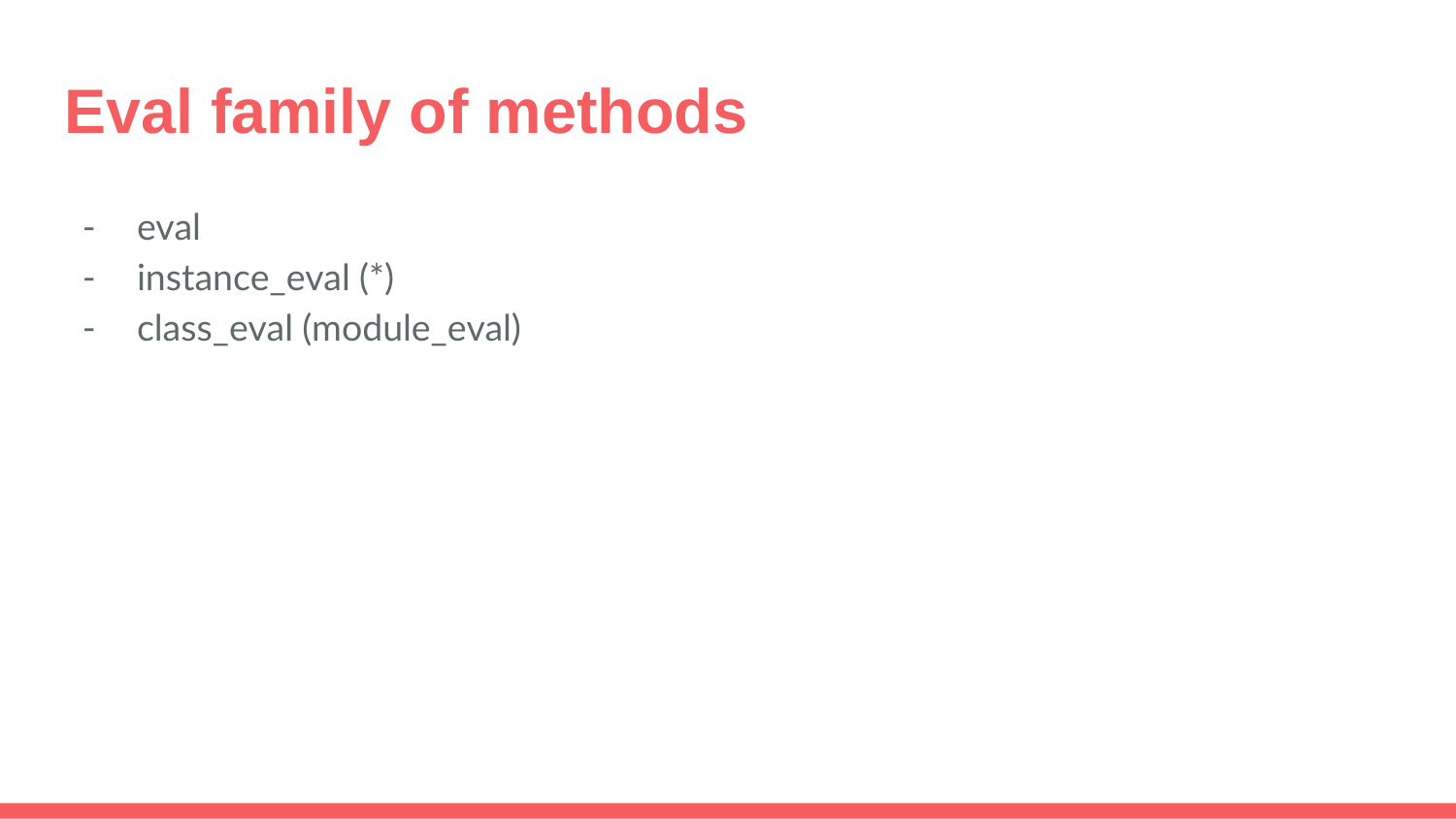

# Eval family of methods
eval
instance_eval (*)
class_eval (module_eval)